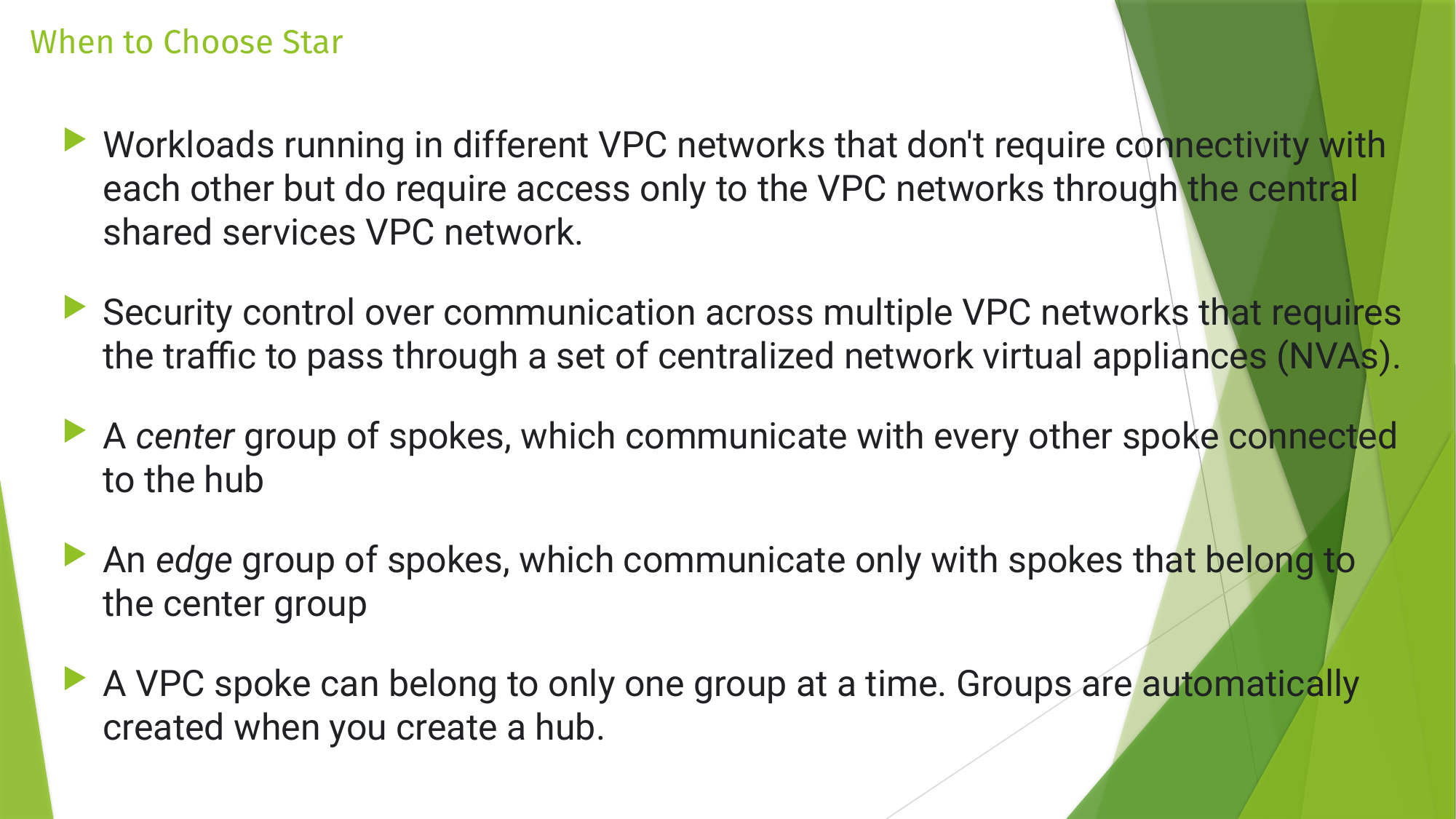

# When to Choose Star
Workloads running in different VPC networks that don't require connectivity with each other but do require access only to the VPC networks through the central shared services VPC network.
Security control over communication across multiple VPC networks that requires the traffic to pass through a set of centralized network virtual appliances (NVAs).
A center group of spokes, which communicate with every other spoke connected to the hub
An edge group of spokes, which communicate only with spokes that belong to the center group
A VPC spoke can belong to only one group at a time. Groups are automatically created when you create a hub.